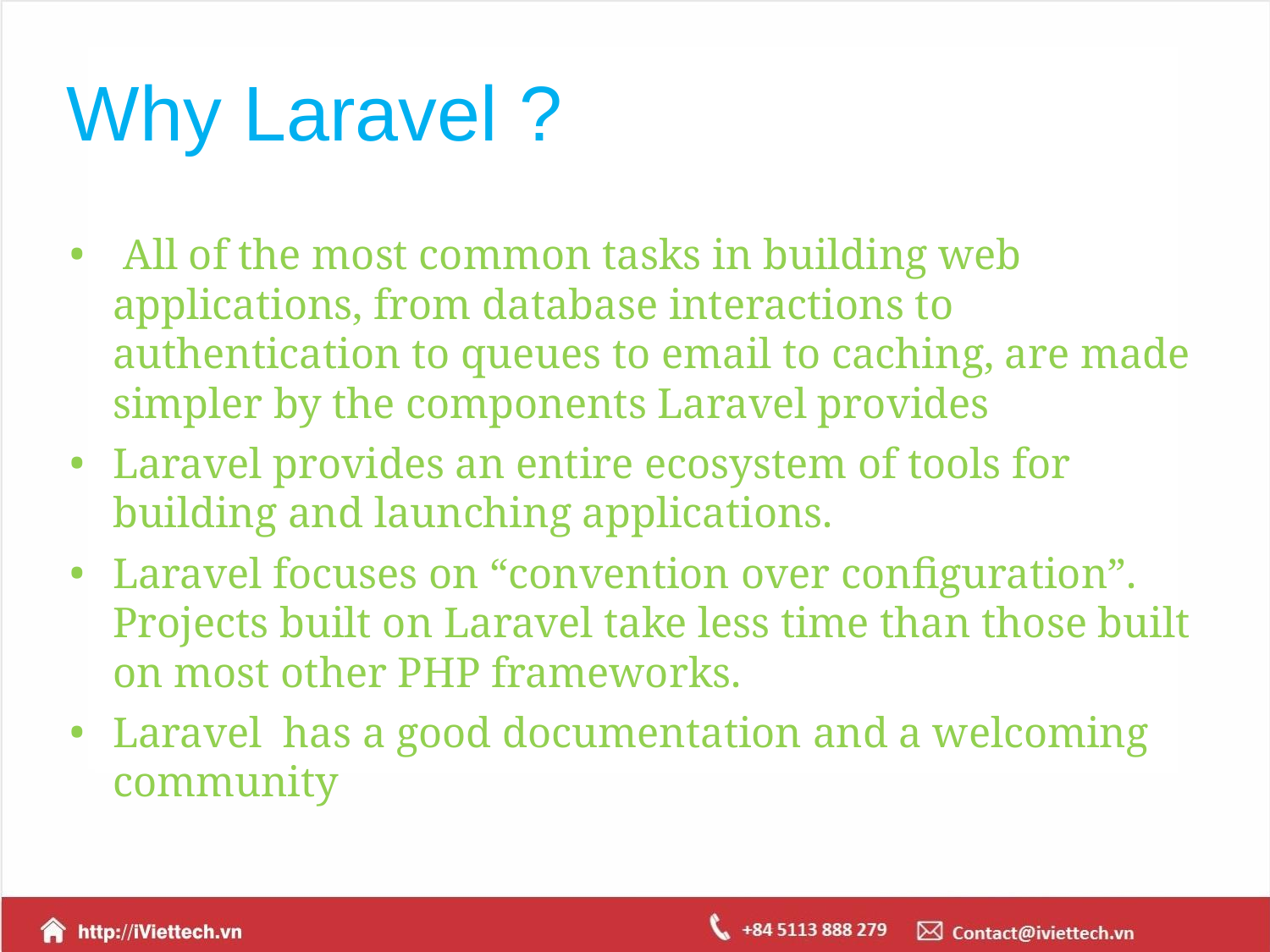

Why Laravel ?
 All of the most common tasks in building web applications, from database interactions to authentication to queues to email to caching, are made simpler by the components Laravel provides
Laravel provides an entire ecosystem of tools for building and launching applications.
Laravel focuses on “convention over configuration”. Projects built on Laravel take less time than those built on most other PHP frameworks.
Laravel  has a good documentation and a welcoming community